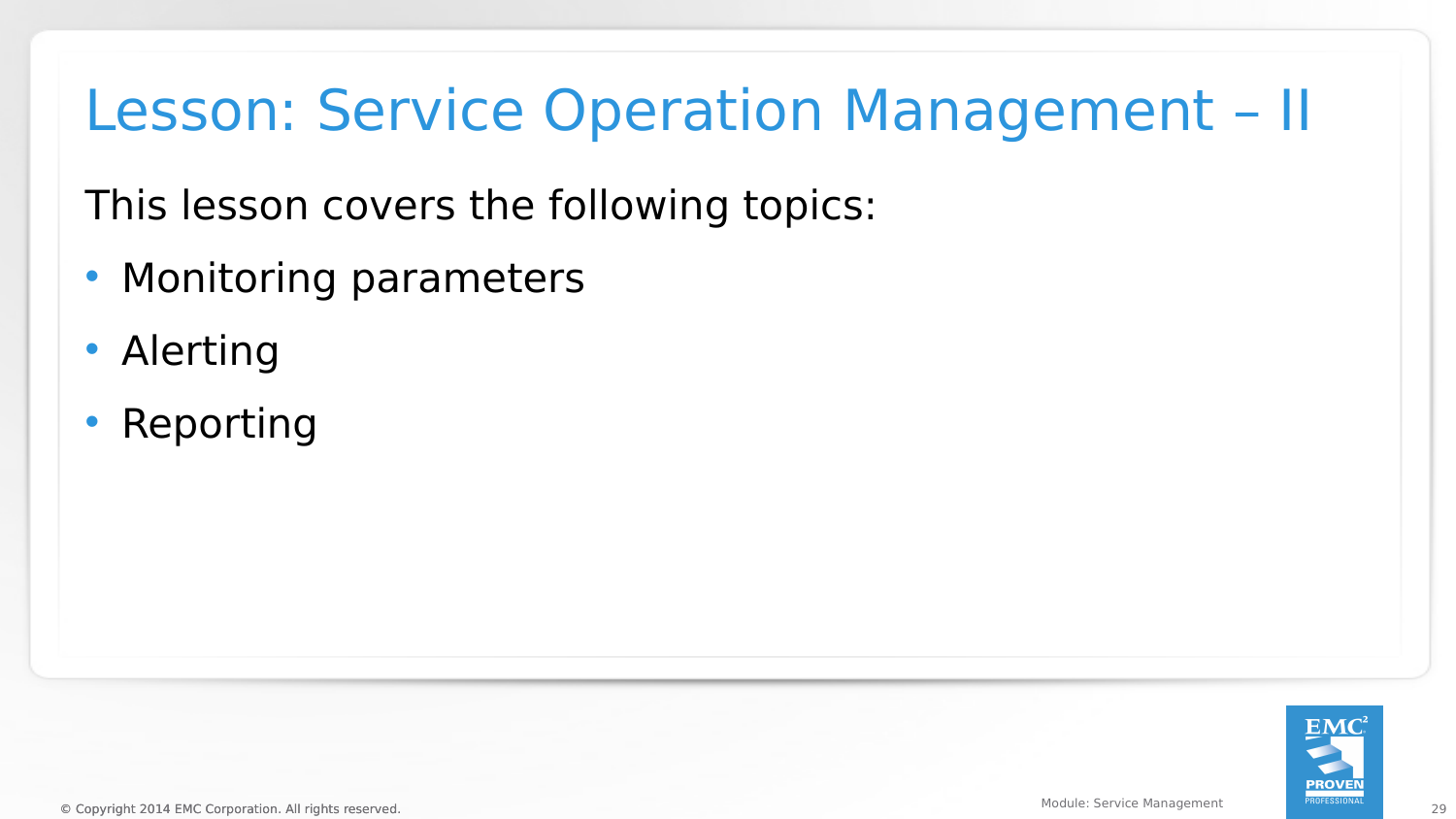

# Lesson: Service Operation Management – II
This lesson covers the following topics:
Monitoring parameters
Alerting
Reporting
Module: Service Management